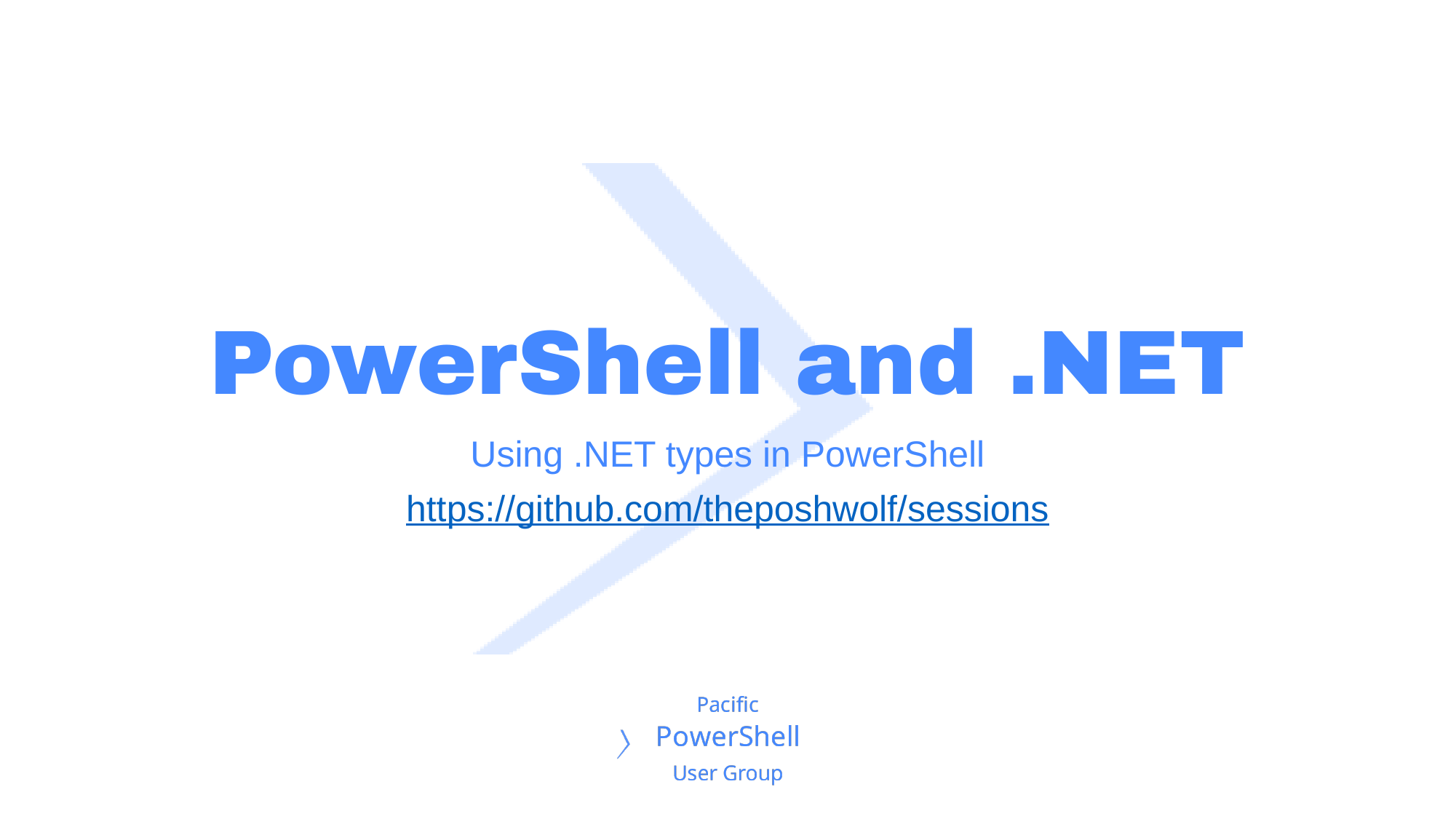

# PowerShell and .NET
Using .NET types in PowerShell
https://github.com/theposhwolf/sessions